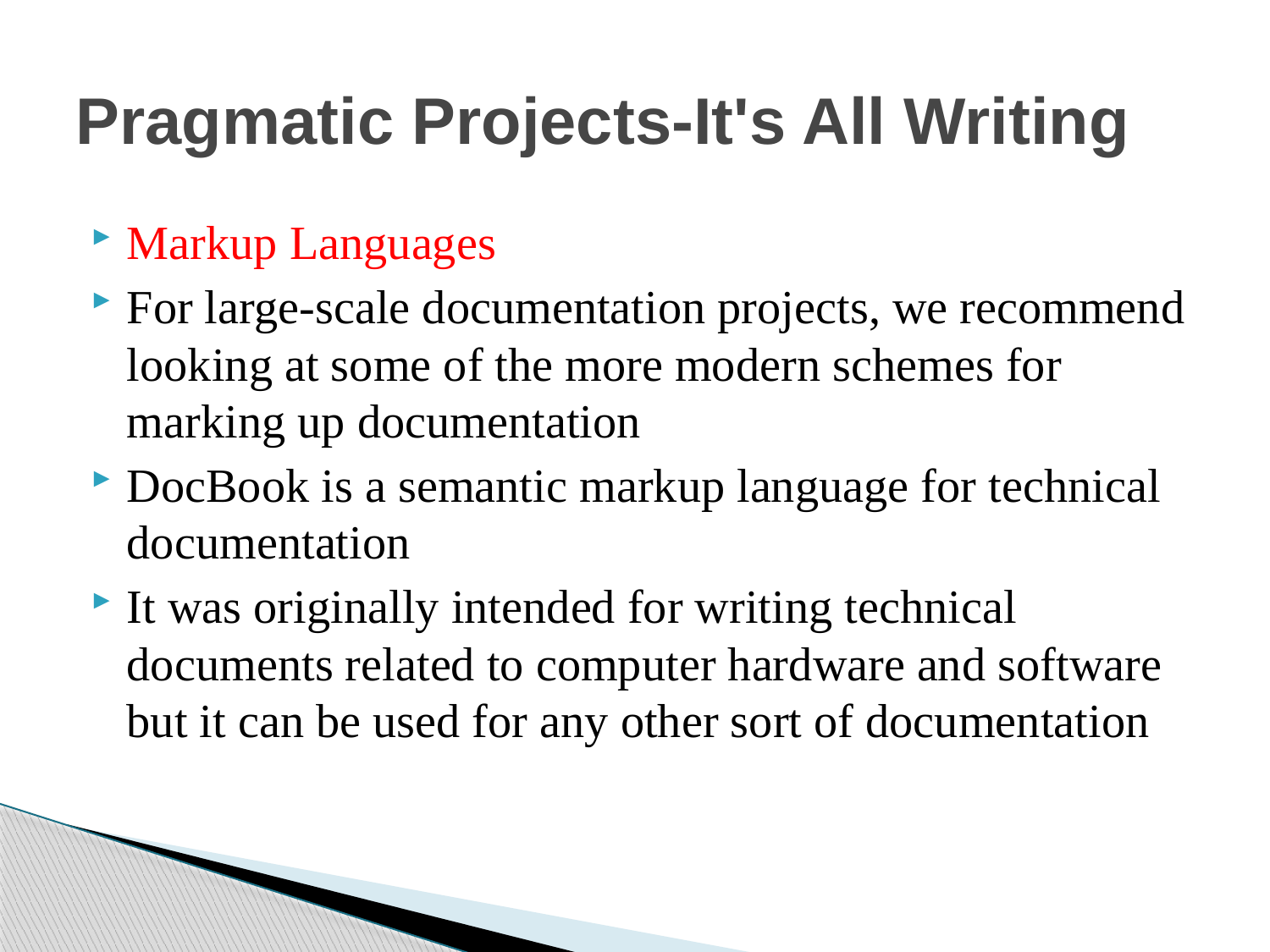

# Pragmatic Projects-It's All Writing
Markup Languages
For large-scale documentation projects, we recommend looking at some of the more modern schemes for marking up documentation
DocBook is a semantic markup language for technical documentation
It was originally intended for writing technical documents related to computer hardware and software but it can be used for any other sort of documentation